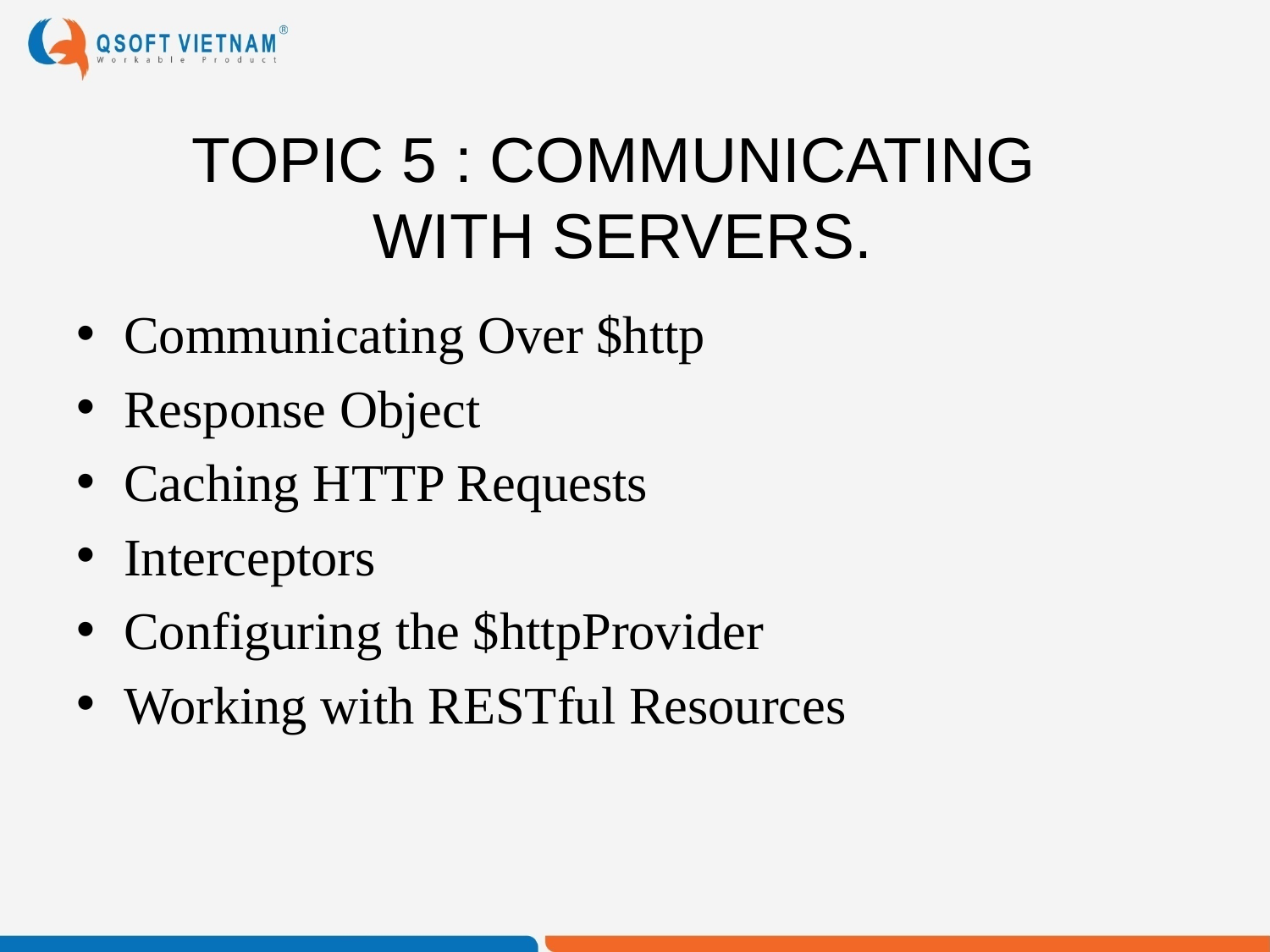

# TOPIC 5 : COMMUNICATING WITH SERVERS.
Communicating Over $http
Response Object
Caching HTTP Requests
Interceptors
Configuring the $httpProvider
Working with RESTful Resources